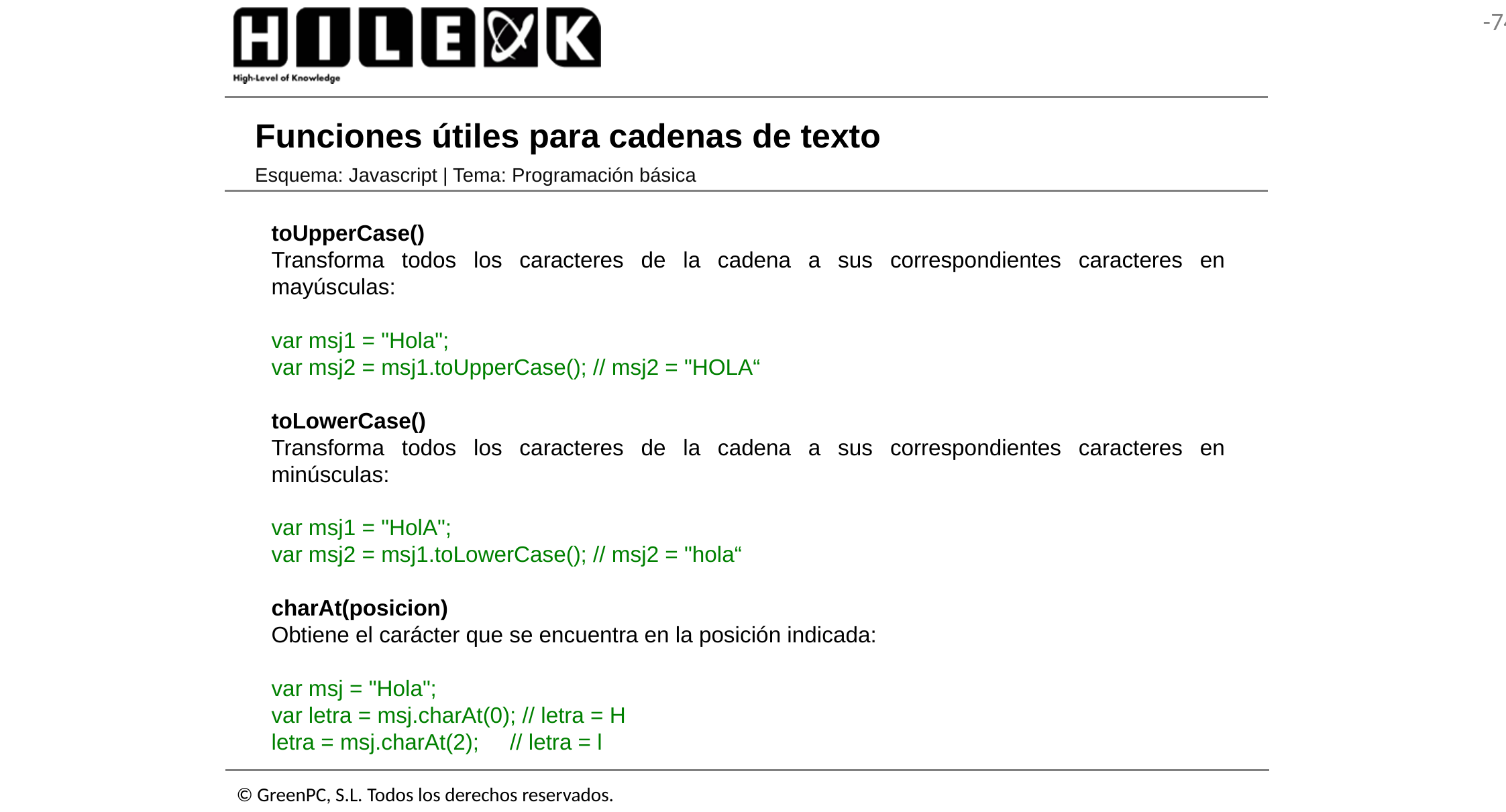

# Funciones útiles para cadenas de texto
Esquema: Javascript | Tema: Programación básica
toUpperCase()
Transforma todos los caracteres de la cadena a sus correspondientes caracteres en mayúsculas:

var msj1 = "Hola";
var msj2 = msj1.toUpperCase(); // msj2 = "HOLA“

toLowerCase()
Transforma todos los caracteres de la cadena a sus correspondientes caracteres en minúsculas:

var msj1 = "HolA";
var msj2 = msj1.toLowerCase(); // msj2 = "hola“

charAt(posicion)
Obtiene el carácter que se encuentra en la posición indicada:

var msj = "Hola";
var letra = msj.charAt(0); // letra = H
letra = msj.charAt(2);     // letra = l